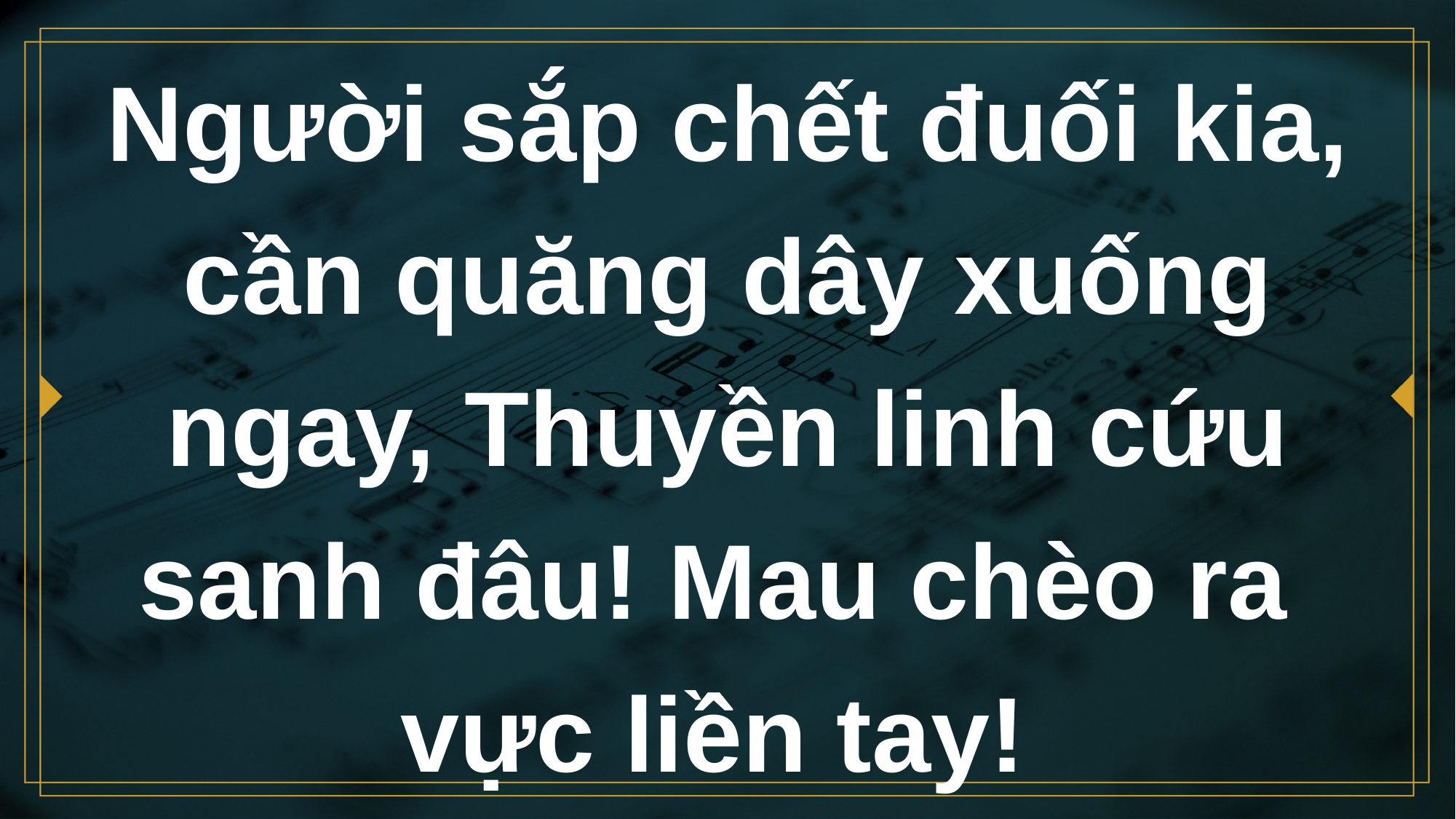

# Người sắp chết đuối kia, cần quăng dây xuống ngay, Thuyền linh cứu sanh đâu! Mau chèo ra vực liền tay!